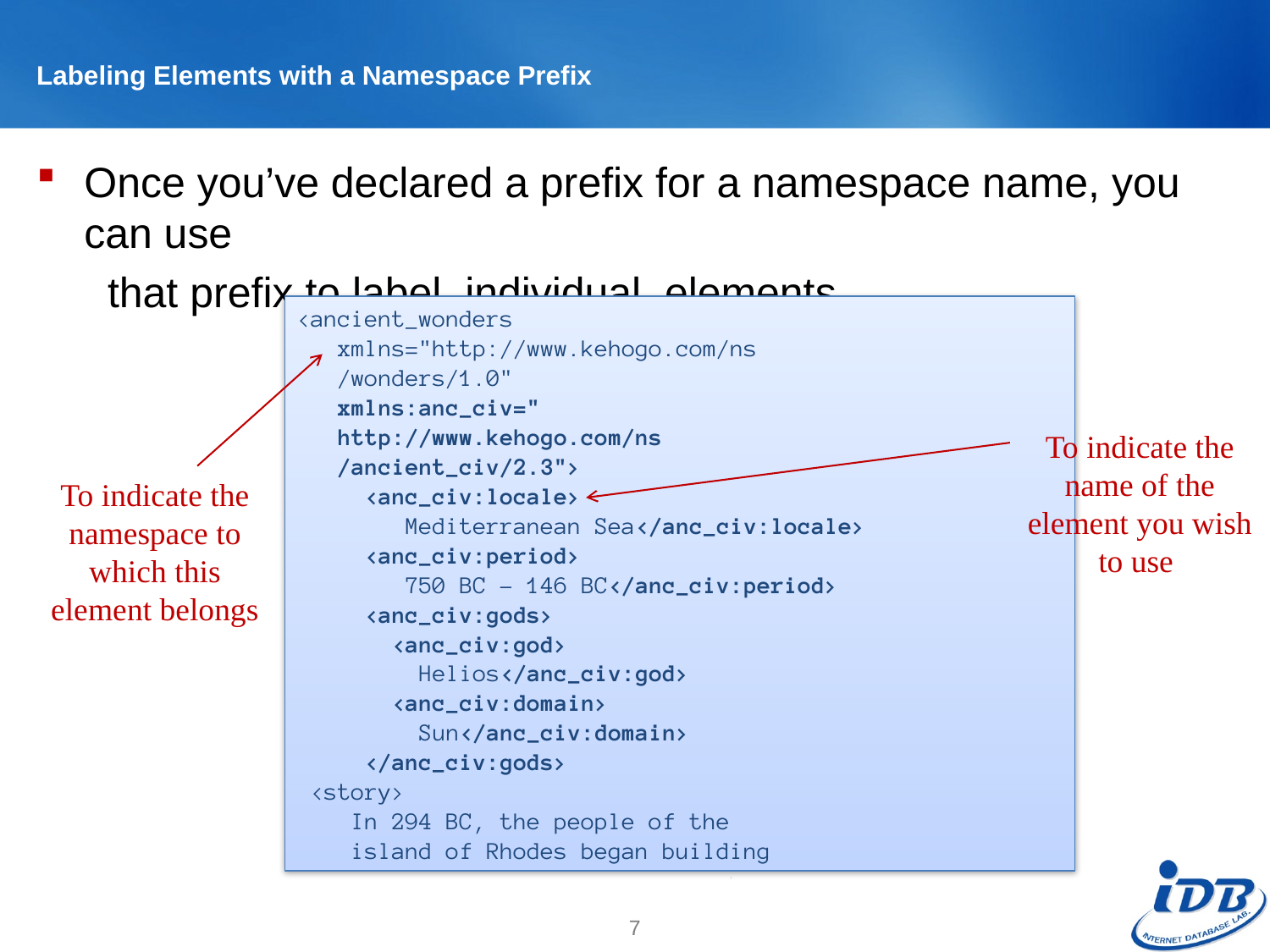

# Labeling Elements with a Namespace Prefix
Once you’ve declared a prefix for a namespace name, you can use
      that prefix to label  individual  elements

<ancient_wonders
   xmlns="http://www.kehogo.com/ns
   /wonders/1.0"
   xmlns:anc_civ="
   http://www.kehogo.com/ns
   /ancient_civ/2.3">
     <anc_civ:locale>
        Mediterranean Sea</anc_civ:locale>
     <anc_civ:period>
        750 BC - 146 BC</anc_civ:period>
     <anc_civ:gods>
       <anc_civ:god>
         Helios</anc_civ:god>
       <anc_civ:domain>
         Sun</anc_civ:domain>
     </anc_civ:gods>
 <story>
    In 294 BC, the people of the
    island of Rhodes began building
To indicate the name of the element you wish to use
To indicate the namespace to which this element belongs
7